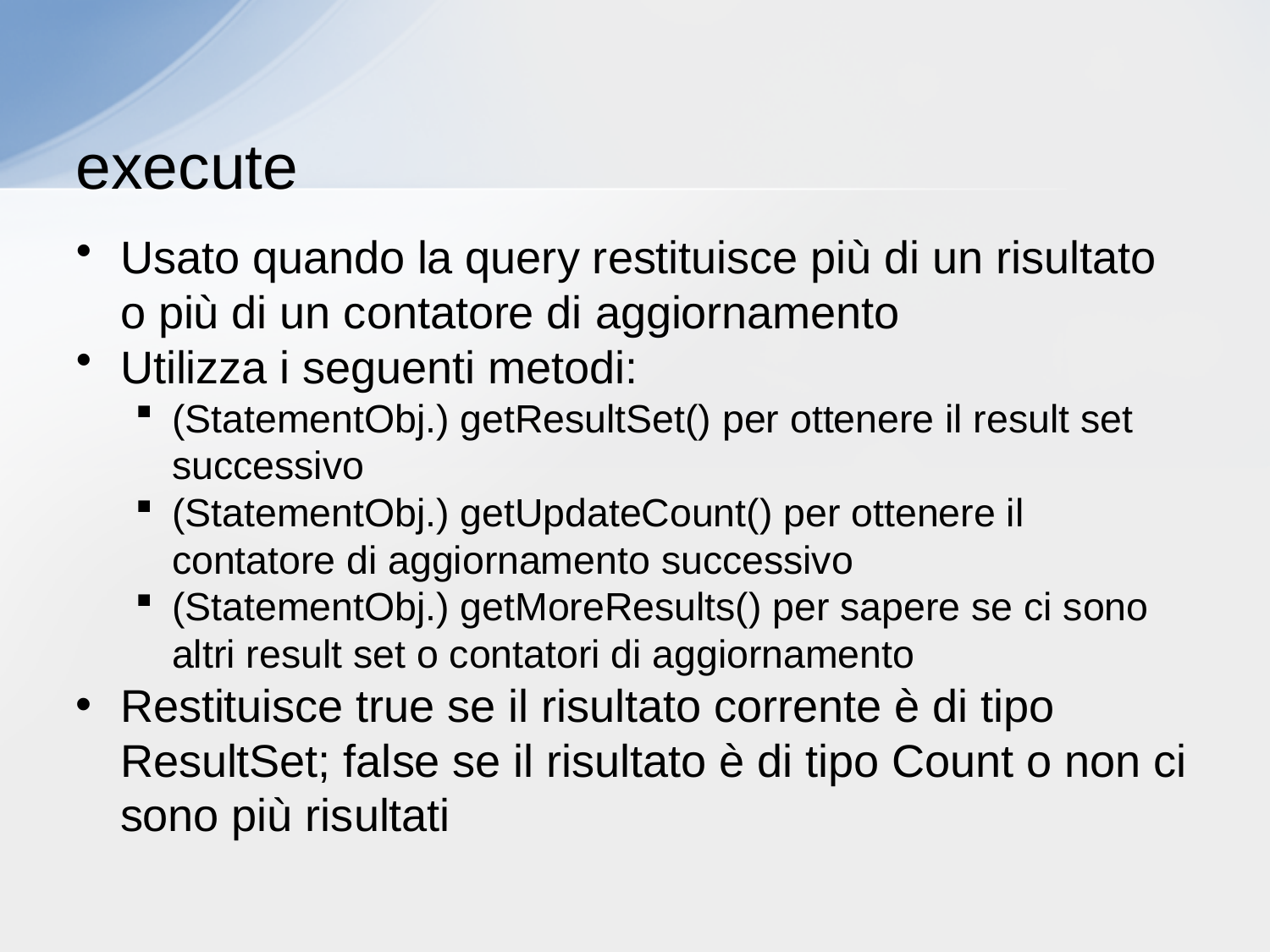

# execute
Usato quando la query restituisce più di un risultato o più di un contatore di aggiornamento
Utilizza i seguenti metodi:
(StatementObj.) getResultSet() per ottenere il result set successivo
(StatementObj.) getUpdateCount() per ottenere il contatore di aggiornamento successivo
(StatementObj.) getMoreResults() per sapere se ci sono altri result set o contatori di aggiornamento
Restituisce true se il risultato corrente è di tipo ResultSet; false se il risultato è di tipo Count o non ci sono più risultati